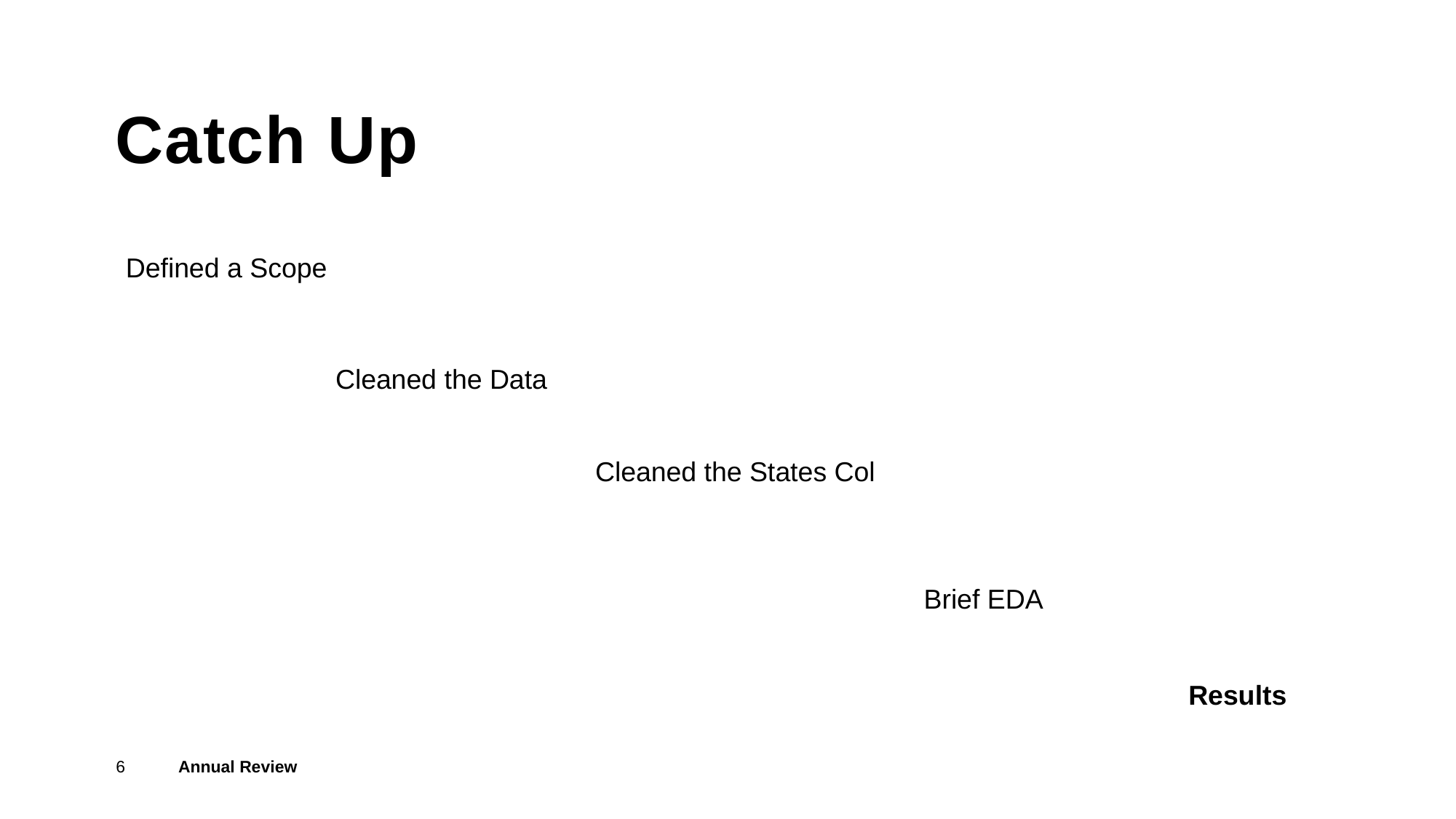

# Catch Up
Defined a Scope
Cleaned the Data
Cleaned the States Col
Brief EDA
Results
6
Annual Review